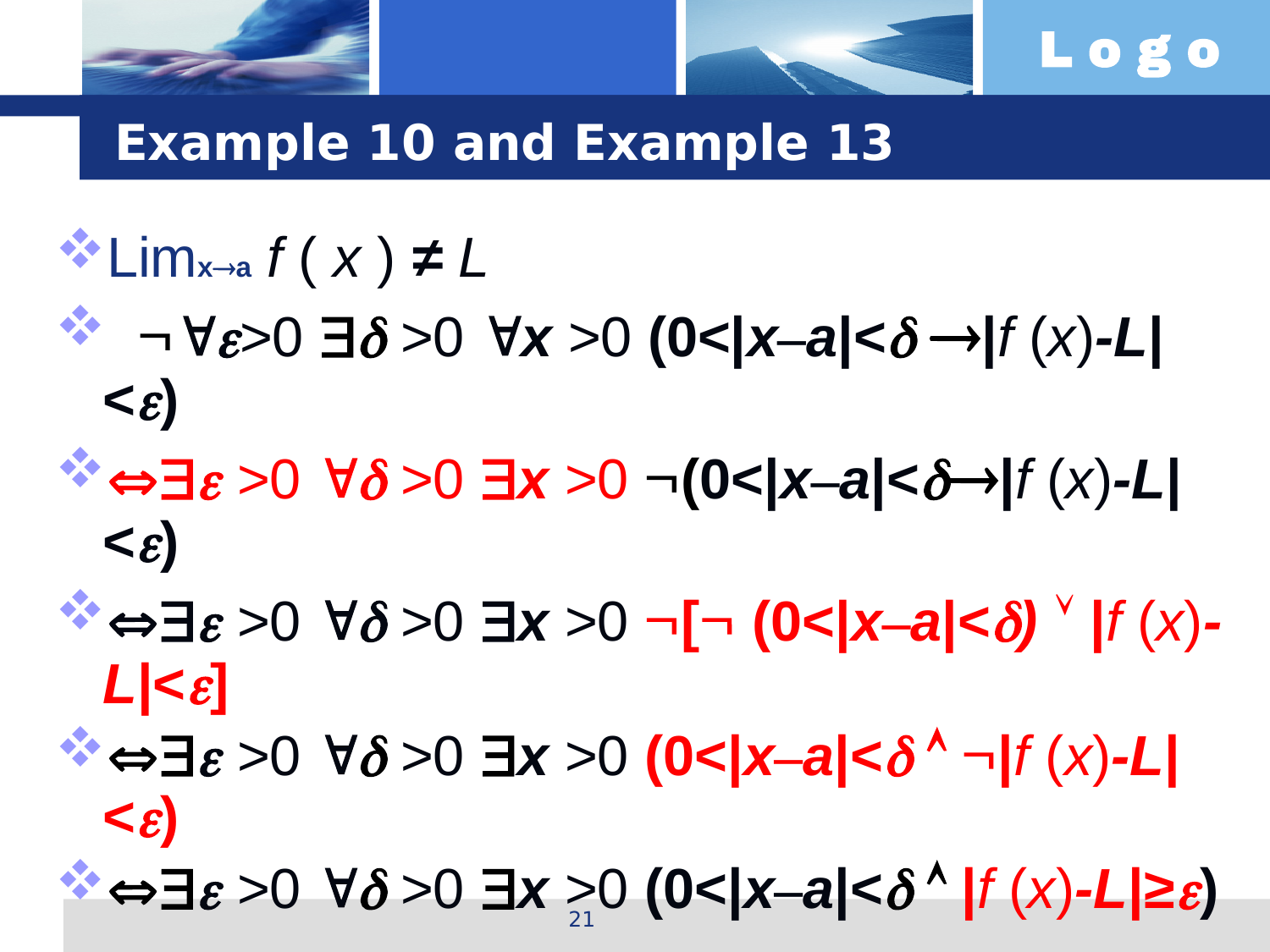

# Example 10 and Example 13
Limx→a f ( x ) ≠ L
  ¬∀ε>0 ∃δ >0 ∀x >0 (0<|x–a|<δ →|f (x)-L|<ε)
⇔∃ε >0 ∀δ >0 ∃x >0 ¬(0<|x–a|<δ→|f (x)-L|<ε)
⇔∃ε >0 ∀δ >0 ∃x >0 ¬[¬ (0<|x–a|<δ) ∨ |f (x)-L|<ε]
⇔∃ε >0 ∀δ >0 ∃x >0 (0<|x–a|<δ ∧ ¬|f (x)-L|<ε)
⇔∃ε >0 ∀δ >0 ∃x >0 (0<|x–a|<δ ∧ |f (x)-L|≥ε)
21